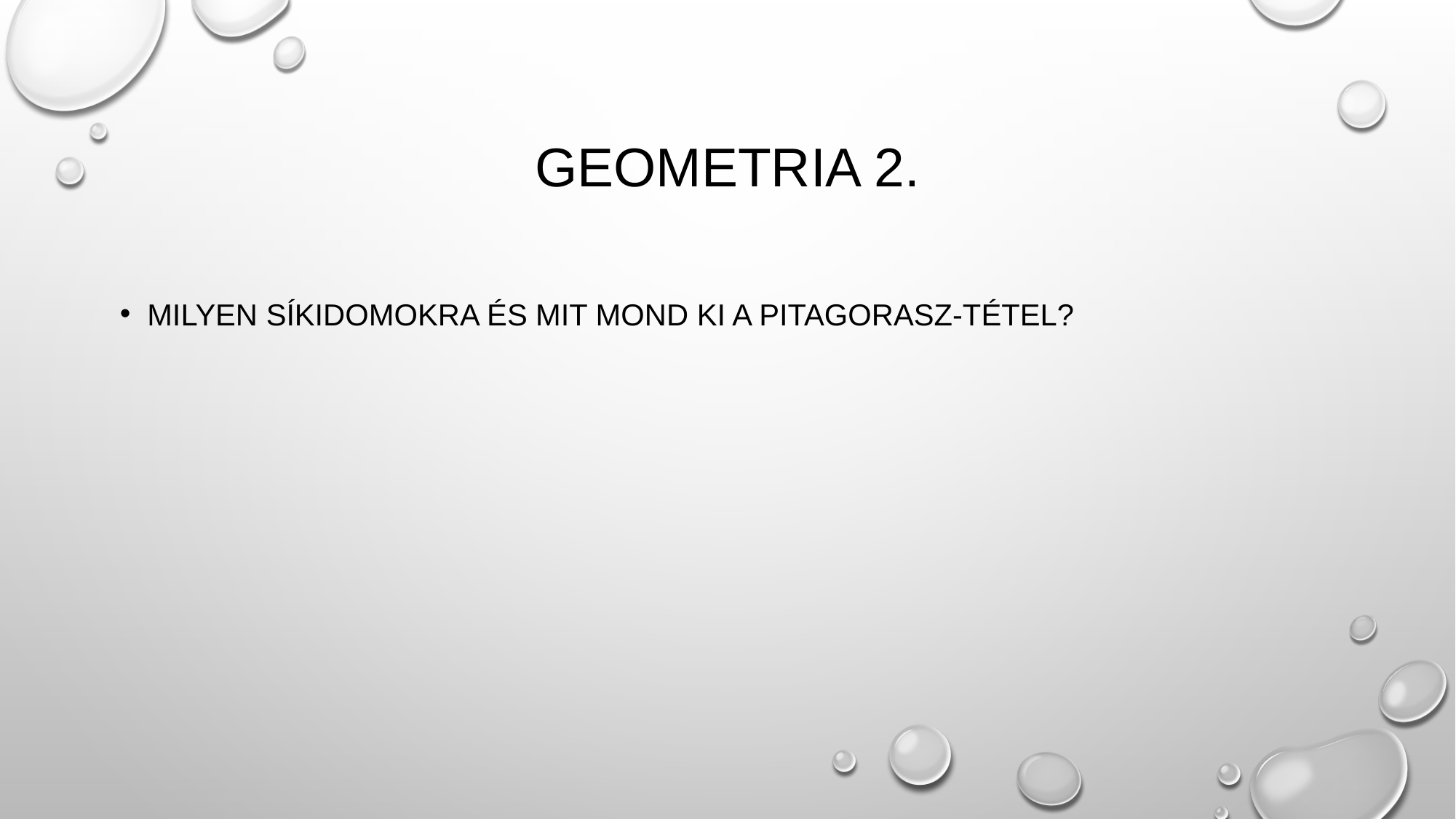

# Geometria 2.
Milyen síkidomokra és mit mond ki a pitagorasz-tétel?